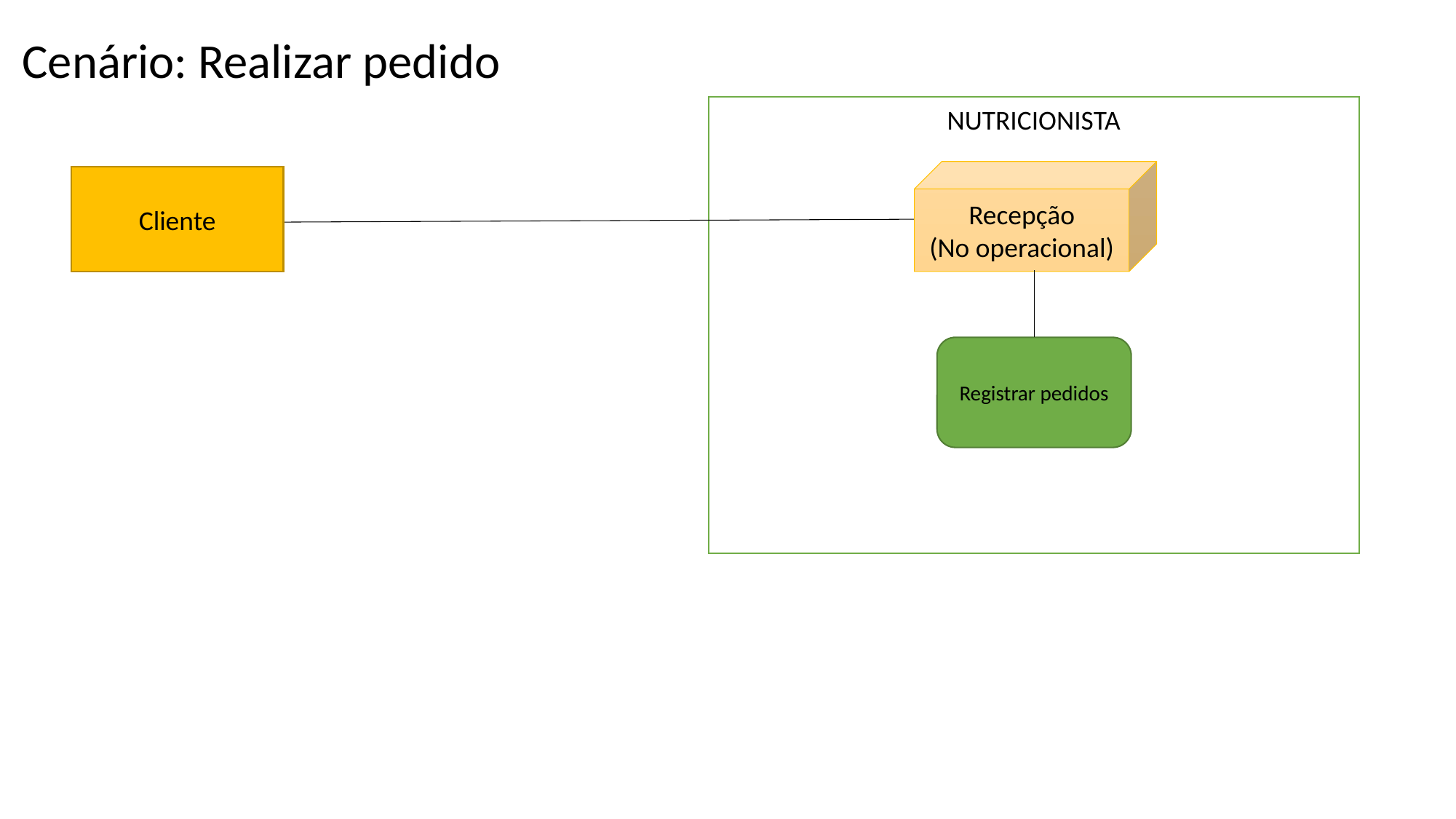

Cenário: Realizar pedido
NUTRICIONISTA
Recepção
(No operacional)
Cliente
Registrar pedidos